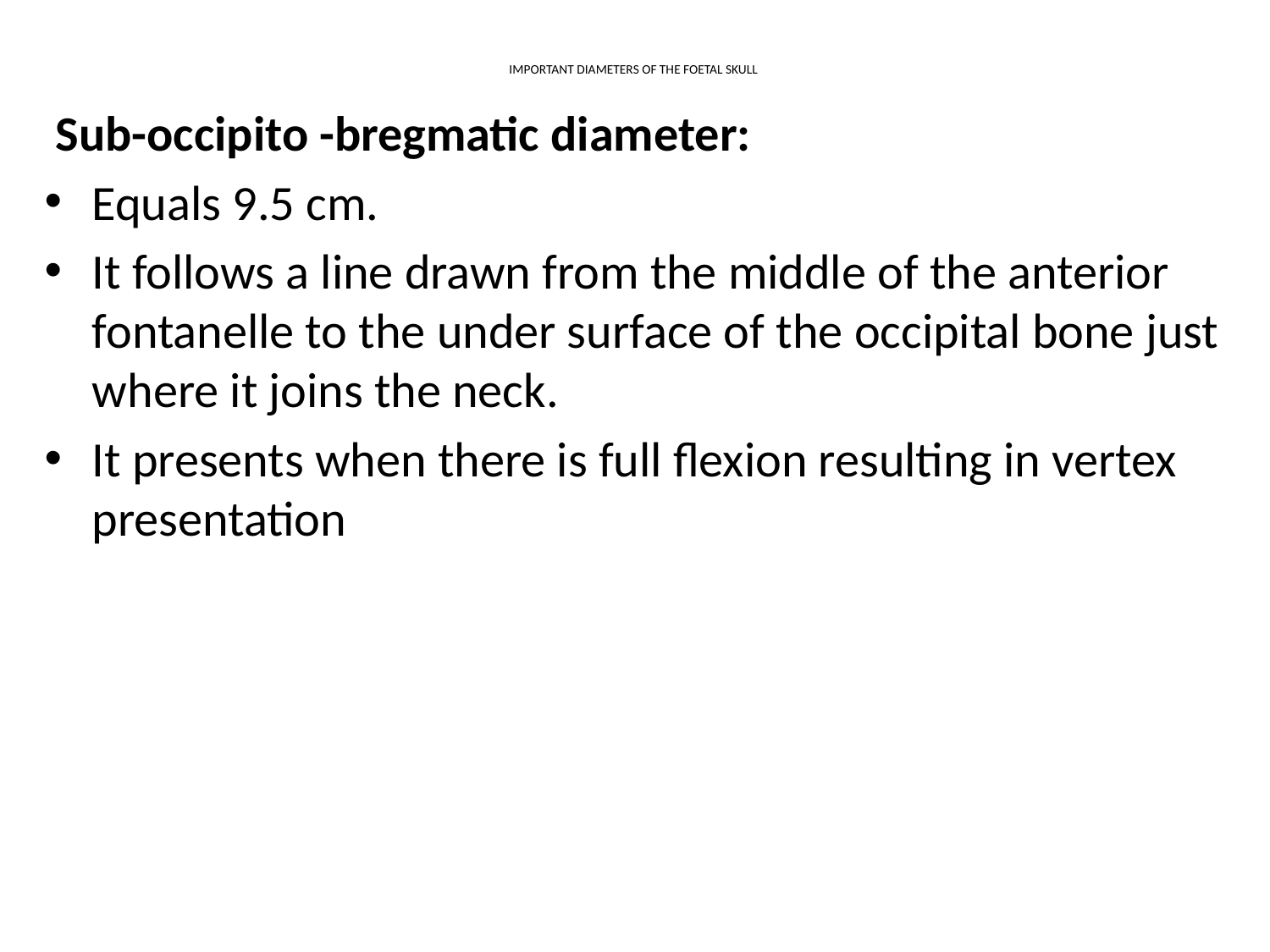

# IMPORTANT DIAMETERS OF THE FOETAL SKULL
 Sub-occipito -bregmatic diameter:
Equals 9.5 cm.
It follows a line drawn from the middle of the anterior fontanelle to the under surface of the occipital bone just where it joins the neck.
It presents when there is full flexion resulting in vertex presentation